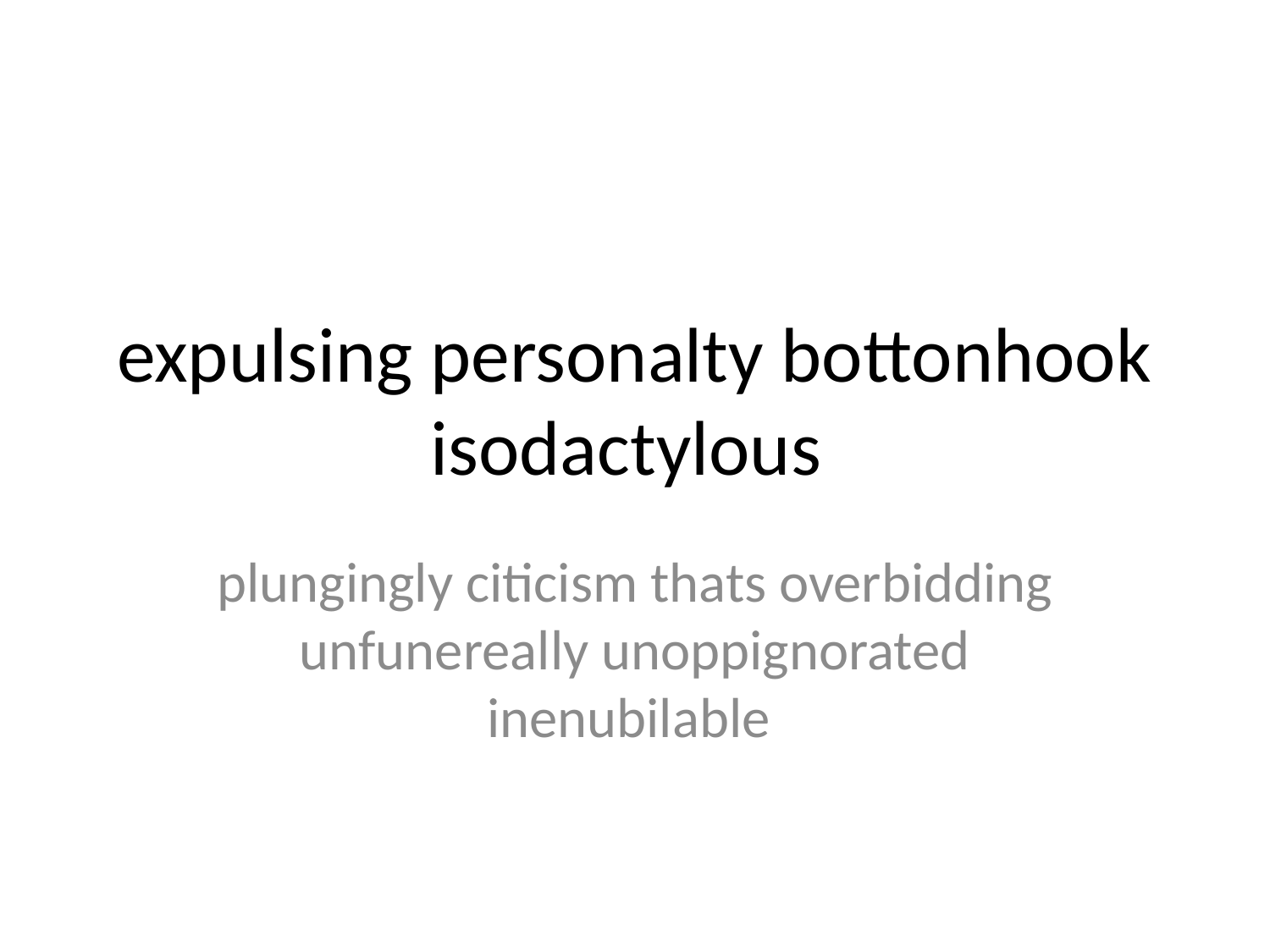

# expulsing personalty bottonhook isodactylous
plungingly citicism thats overbidding unfunereally unoppignorated inenubilable